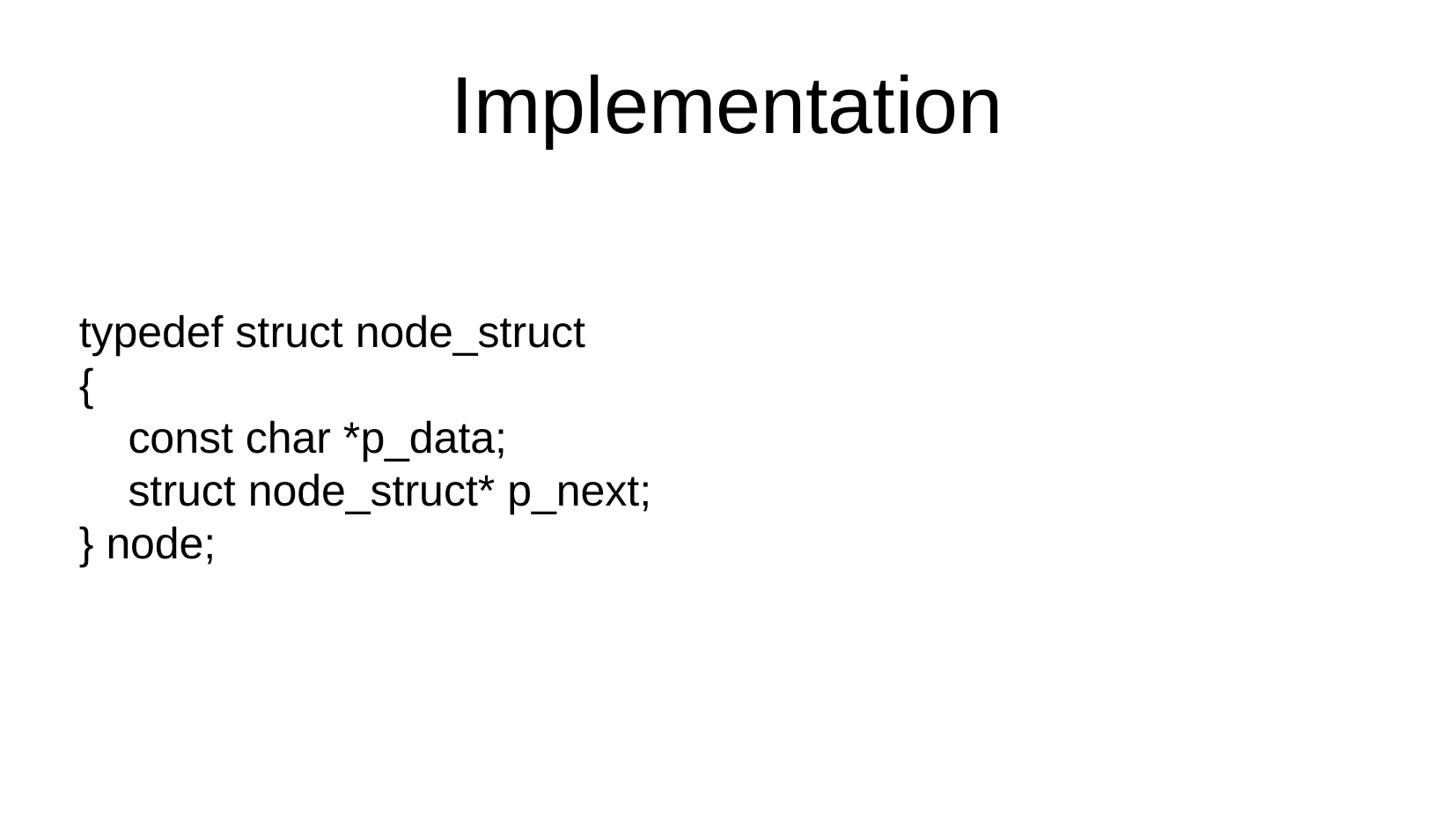

Implementation
typedef struct node_struct
{
    const char *p_data;
    struct node_struct* p_next;
} node;